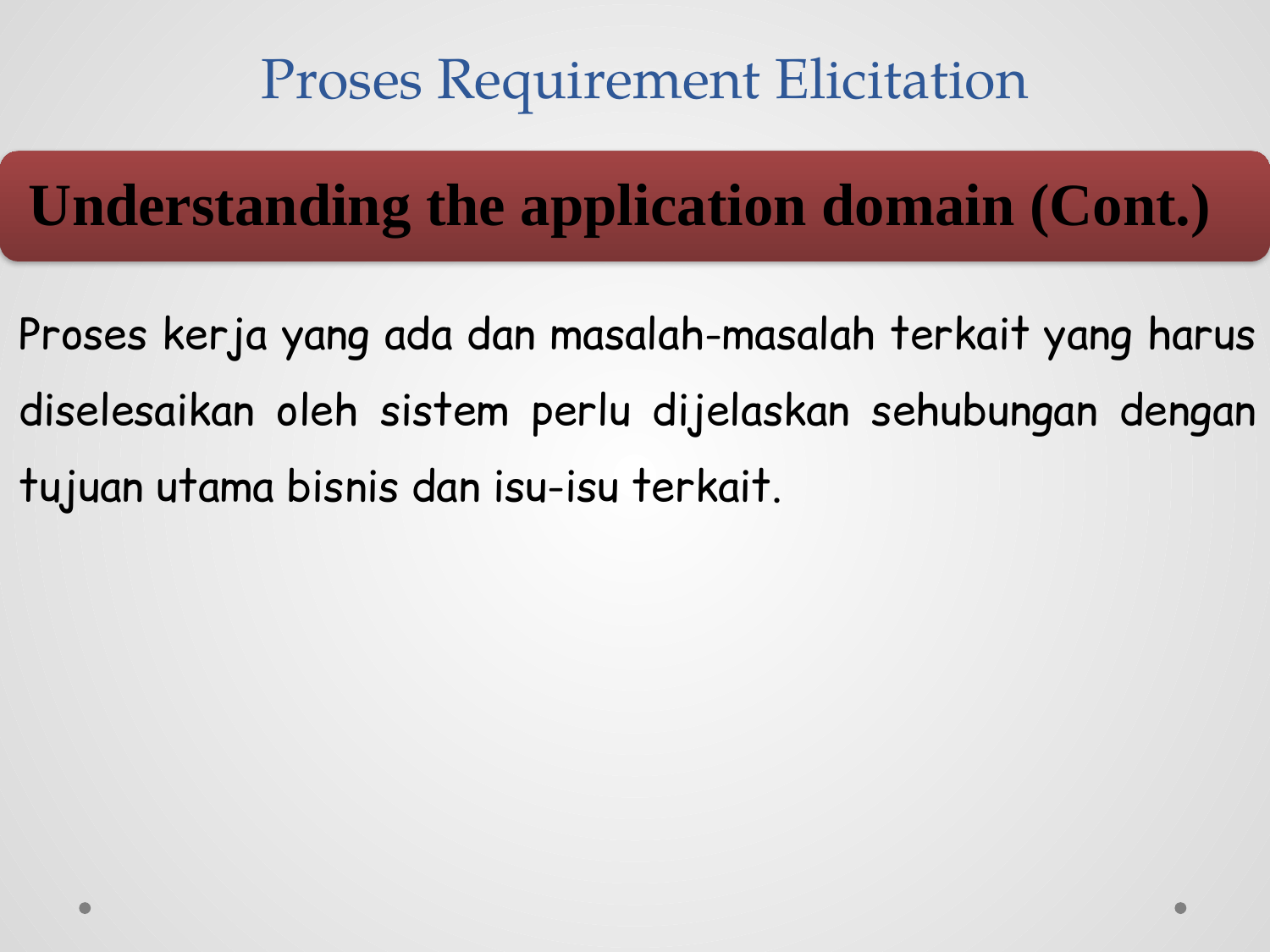

# Proses Requirement Elicitation
Understanding the application domain (Cont.)
Proses kerja yang ada dan masalah-masalah terkait yang harus diselesaikan oleh sistem perlu dijelaskan sehubungan dengan tujuan utama bisnis dan isu-isu terkait.